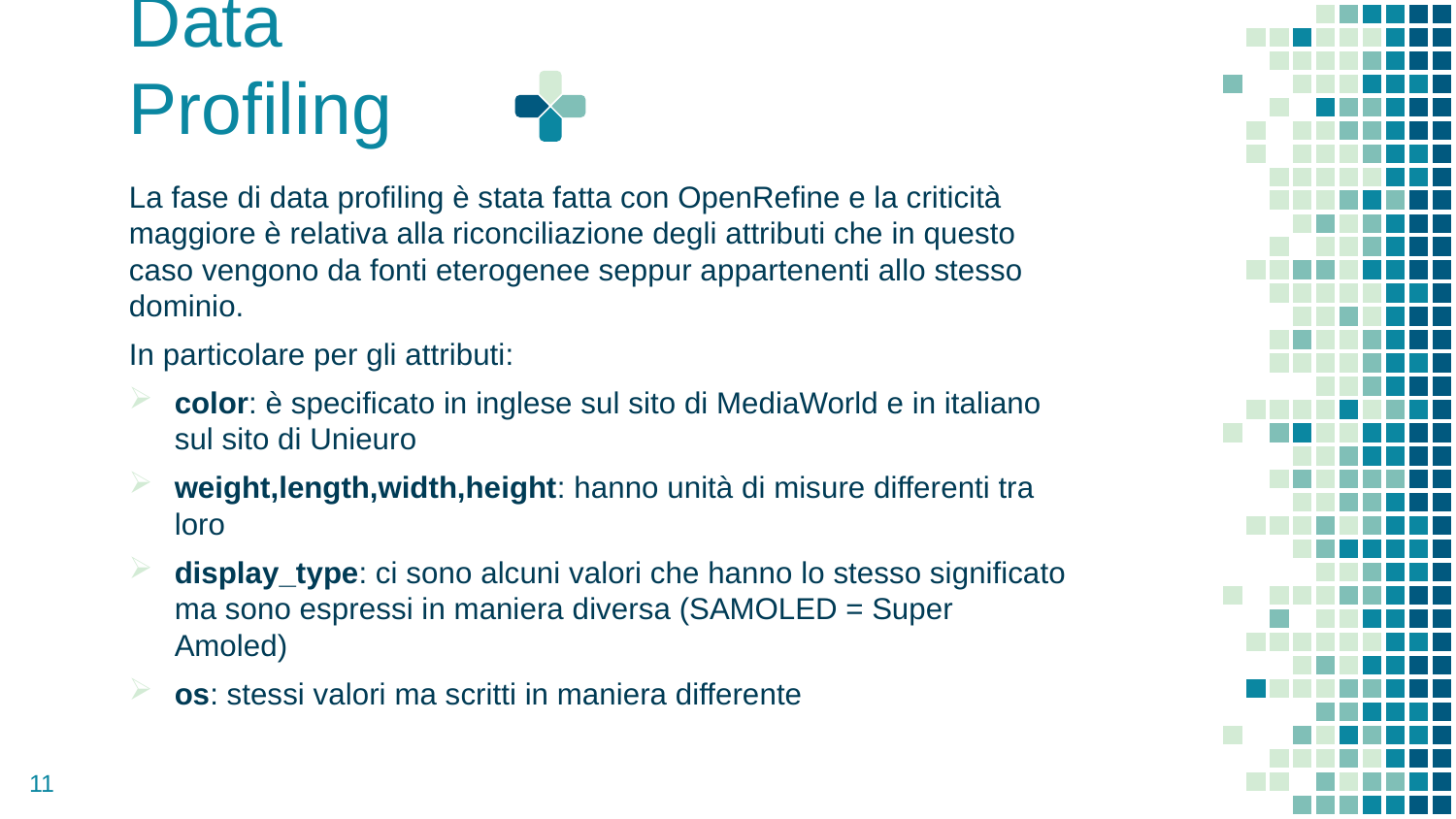

# Data Profiling

La fase di data profiling è stata fatta con OpenRefine e la criticità maggiore è relativa alla riconciliazione degli attributi che in questo caso vengono da fonti eterogenee seppur appartenenti allo stesso dominio.
In particolare per gli attributi:
color: è specificato in inglese sul sito di MediaWorld e in italiano sul sito di Unieuro
weight,length,width,height: hanno unità di misure differenti tra loro
display_type: ci sono alcuni valori che hanno lo stesso significato ma sono espressi in maniera diversa (SAMOLED = Super Amoled)
os: stessi valori ma scritti in maniera differente

11